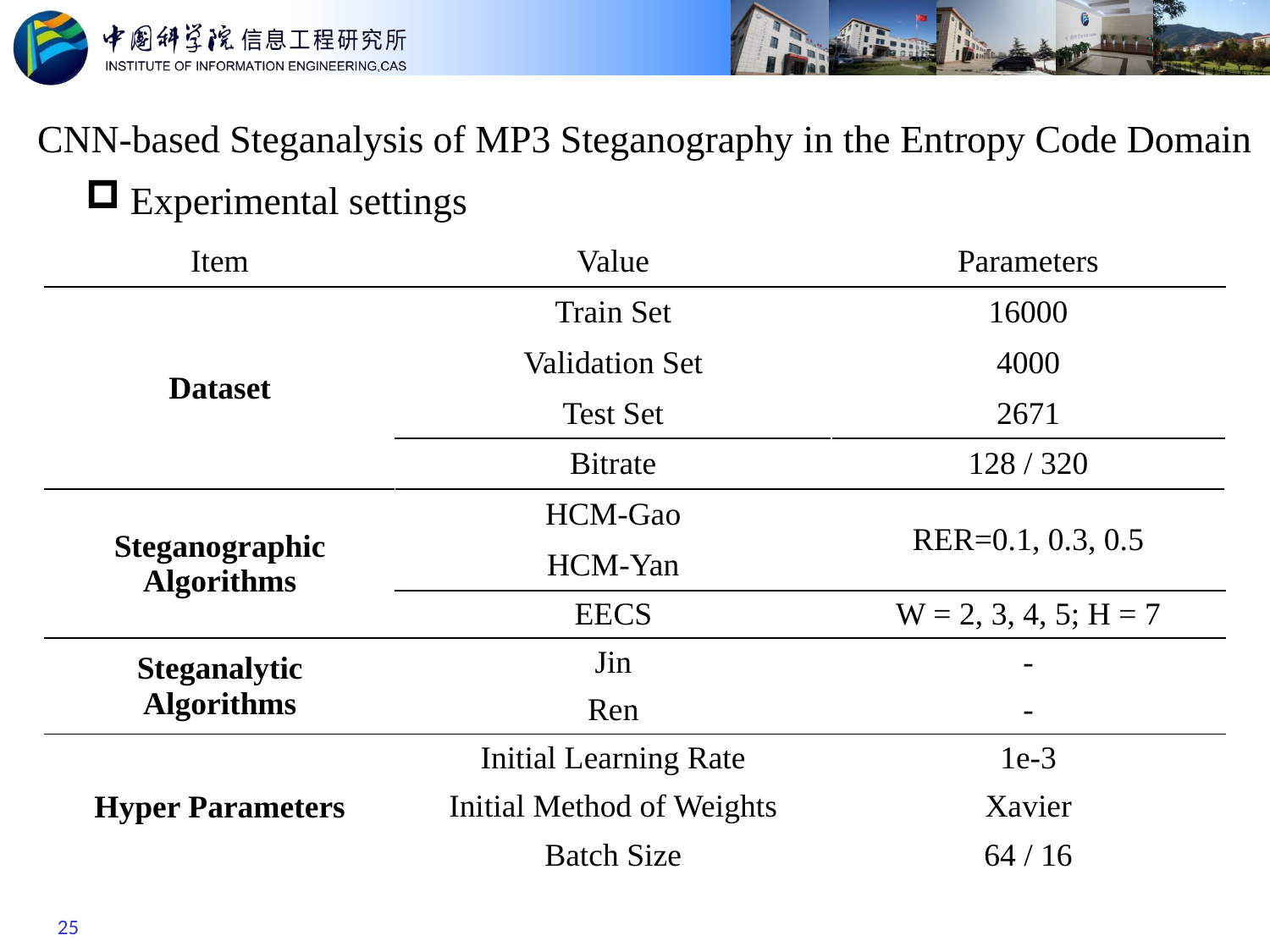

# CNN-based Steganalysis of MP3 Steganography in the Entropy Code Domain
 Experimental settings
| Item | Value | Parameters |
| --- | --- | --- |
| Dataset | Train Set | 16000 |
|  | Validation Set | 4000 |
|  | Test Set | 2671 |
|  | Bitrate | 128 / 320 |
| Steganographic Algorithms | HCM-Gao | RER=0.1, 0.3, 0.5 |
|  | HCM-Yan |  |
|  | EECS | W = 2, 3, 4, 5; H = 7 |
| Steganalytic Algorithms | Jin | - |
|  | Ren | - |
| Hyper Parameters | Initial Learning Rate | 1e-3 |
|  | Initial Method of Weights | Xavier |
|  | Batch Size | 64 / 16 |